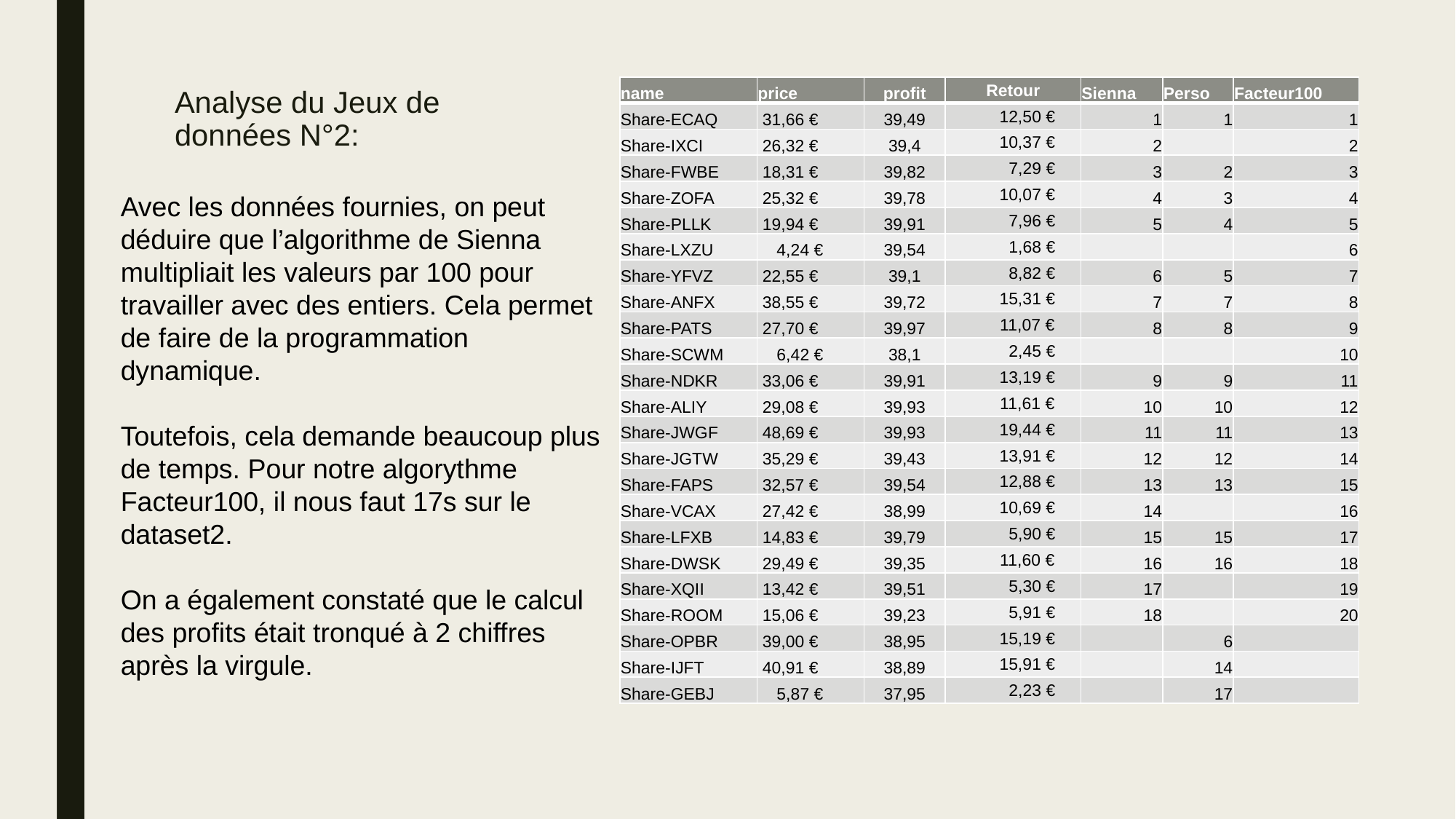

| name | price | profit | Retour | Sienna | Perso | Facteur100 |
| --- | --- | --- | --- | --- | --- | --- |
| Share-ECAQ | 31,66 € | 39,49 | 12,50 € | 1 | 1 | 1 |
| Share-IXCI | 26,32 € | 39,4 | 10,37 € | 2 |  | 2 |
| Share-FWBE | 18,31 € | 39,82 | 7,29 € | 3 | 2 | 3 |
| Share-ZOFA | 25,32 € | 39,78 | 10,07 € | 4 | 3 | 4 |
| Share-PLLK | 19,94 € | 39,91 | 7,96 € | 5 | 4 | 5 |
| Share-LXZU | 4,24 € | 39,54 | 1,68 € |  |  | 6 |
| Share-YFVZ | 22,55 € | 39,1 | 8,82 € | 6 | 5 | 7 |
| Share-ANFX | 38,55 € | 39,72 | 15,31 € | 7 | 7 | 8 |
| Share-PATS | 27,70 € | 39,97 | 11,07 € | 8 | 8 | 9 |
| Share-SCWM | 6,42 € | 38,1 | 2,45 € |  |  | 10 |
| Share-NDKR | 33,06 € | 39,91 | 13,19 € | 9 | 9 | 11 |
| Share-ALIY | 29,08 € | 39,93 | 11,61 € | 10 | 10 | 12 |
| Share-JWGF | 48,69 € | 39,93 | 19,44 € | 11 | 11 | 13 |
| Share-JGTW | 35,29 € | 39,43 | 13,91 € | 12 | 12 | 14 |
| Share-FAPS | 32,57 € | 39,54 | 12,88 € | 13 | 13 | 15 |
| Share-VCAX | 27,42 € | 38,99 | 10,69 € | 14 |  | 16 |
| Share-LFXB | 14,83 € | 39,79 | 5,90 € | 15 | 15 | 17 |
| Share-DWSK | 29,49 € | 39,35 | 11,60 € | 16 | 16 | 18 |
| Share-XQII | 13,42 € | 39,51 | 5,30 € | 17 |  | 19 |
| Share-ROOM | 15,06 € | 39,23 | 5,91 € | 18 |  | 20 |
| Share-OPBR | 39,00 € | 38,95 | 15,19 € |  | 6 |  |
| Share-IJFT | 40,91 € | 38,89 | 15,91 € |  | 14 |  |
| Share-GEBJ | 5,87 € | 37,95 | 2,23 € |  | 17 |  |
# Analyse du Jeux de données N°2:
Avec les données fournies, on peut déduire que l’algorithme de Sienna multipliait les valeurs par 100 pour travailler avec des entiers. Cela permet de faire de la programmation dynamique.

Toutefois, cela demande beaucoup plus de temps. Pour notre algorythme Facteur100, il nous faut 17s sur le dataset2.

On a également constaté que le calcul des profits était tronqué à 2 chiffres après la virgule.